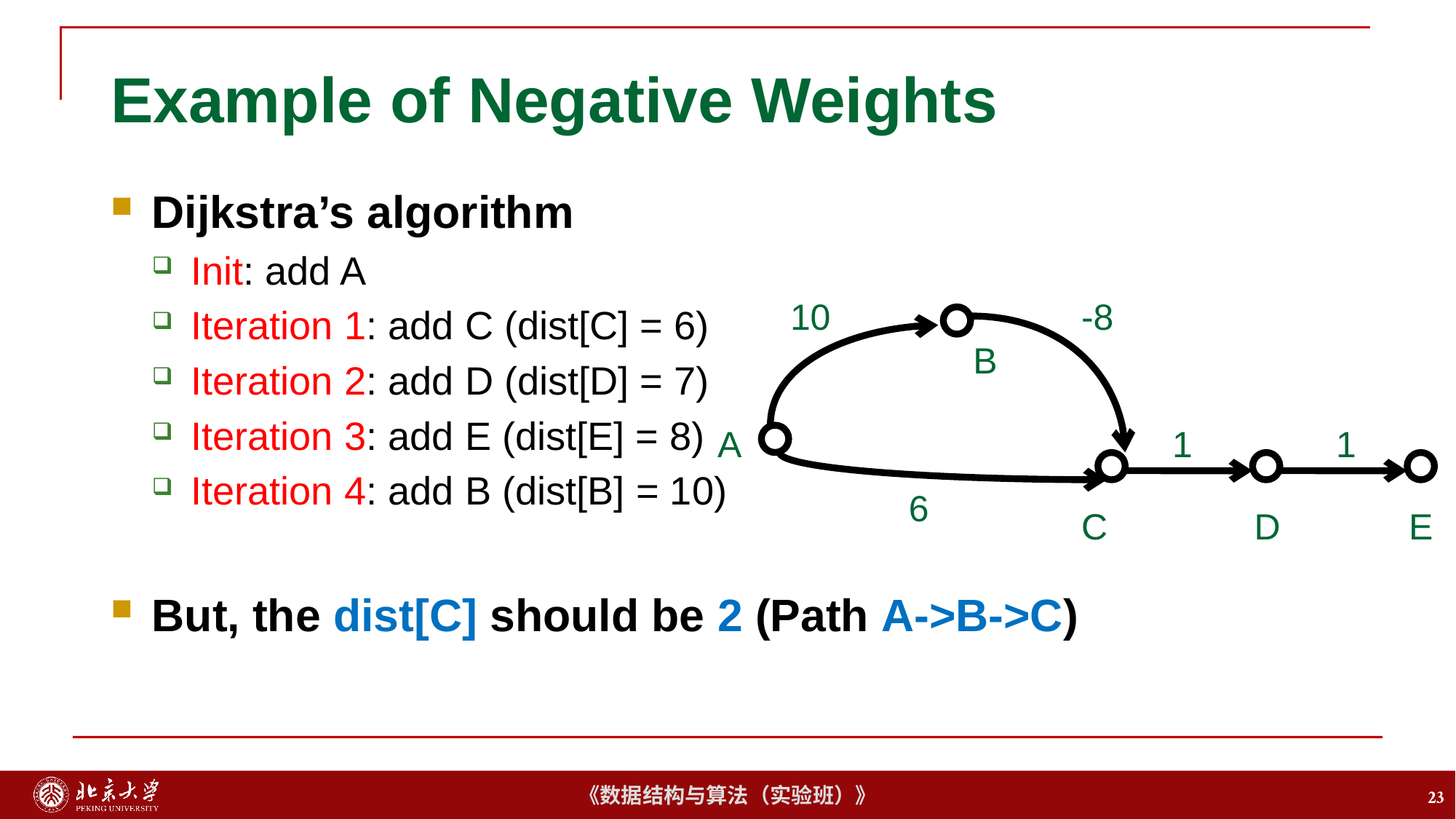

Example of Negative Weights
Dijkstra’s algorithm
Init: add A
Iteration 1: add C (dist[C] = 6)
Iteration 2: add D (dist[D] = 7)
Iteration 3: add E (dist[E] = 8)
Iteration 4: add B (dist[B] = 10)

But, the dist[C] should be 2 (Path A->B->C)

10
-8

B
A
1
1

6
C
D
E
23